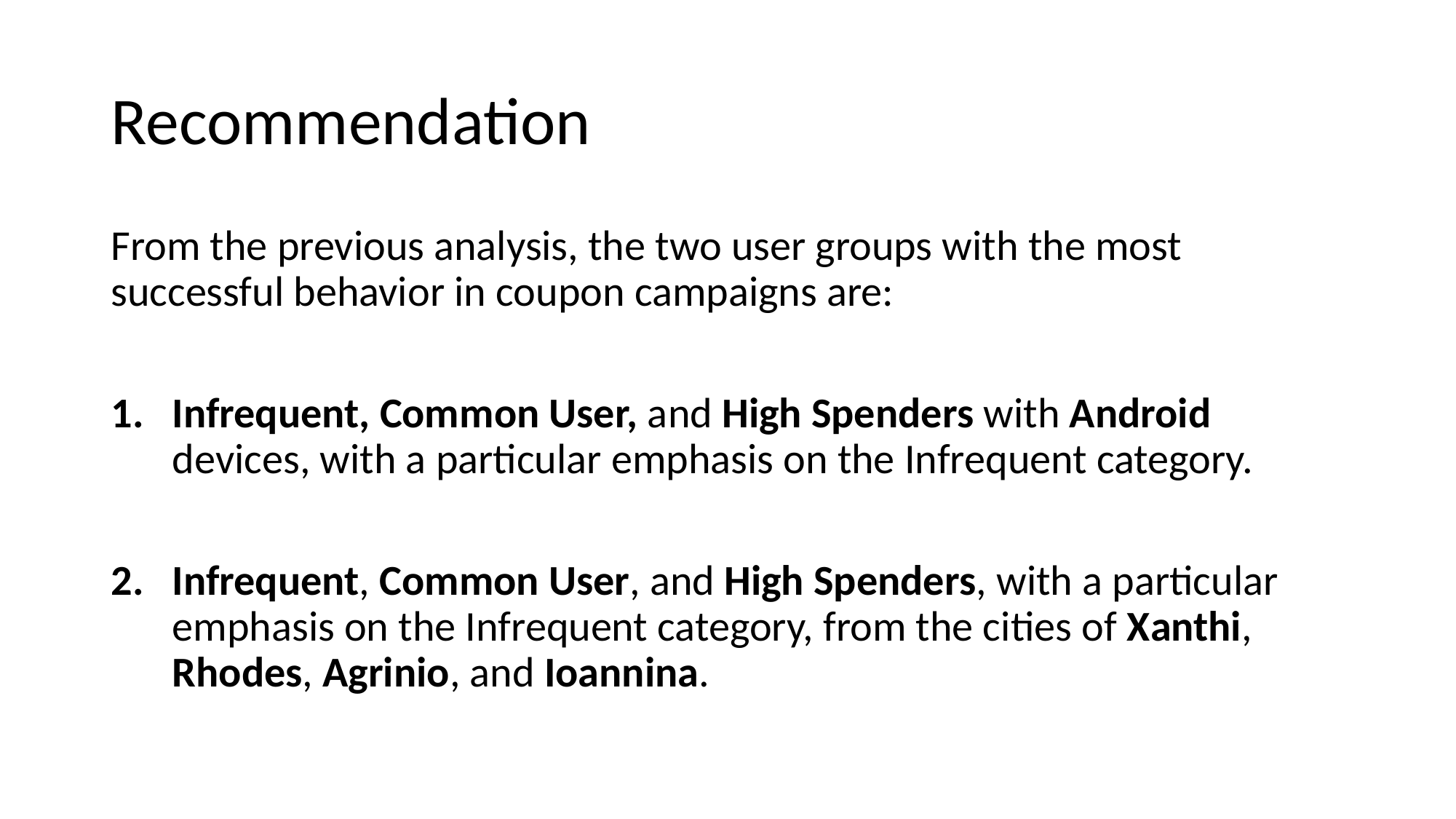

# Recommendation
From the previous analysis, the two user groups with the most successful behavior in coupon campaigns are:

Infrequent, Common User, and High Spenders with Android devices, with a particular emphasis on the Infrequent category.

Infrequent, Common User, and High Spenders, with a particular emphasis on the Infrequent category, from the cities of Xanthi, Rhodes, Agrinio, and Ioannina.